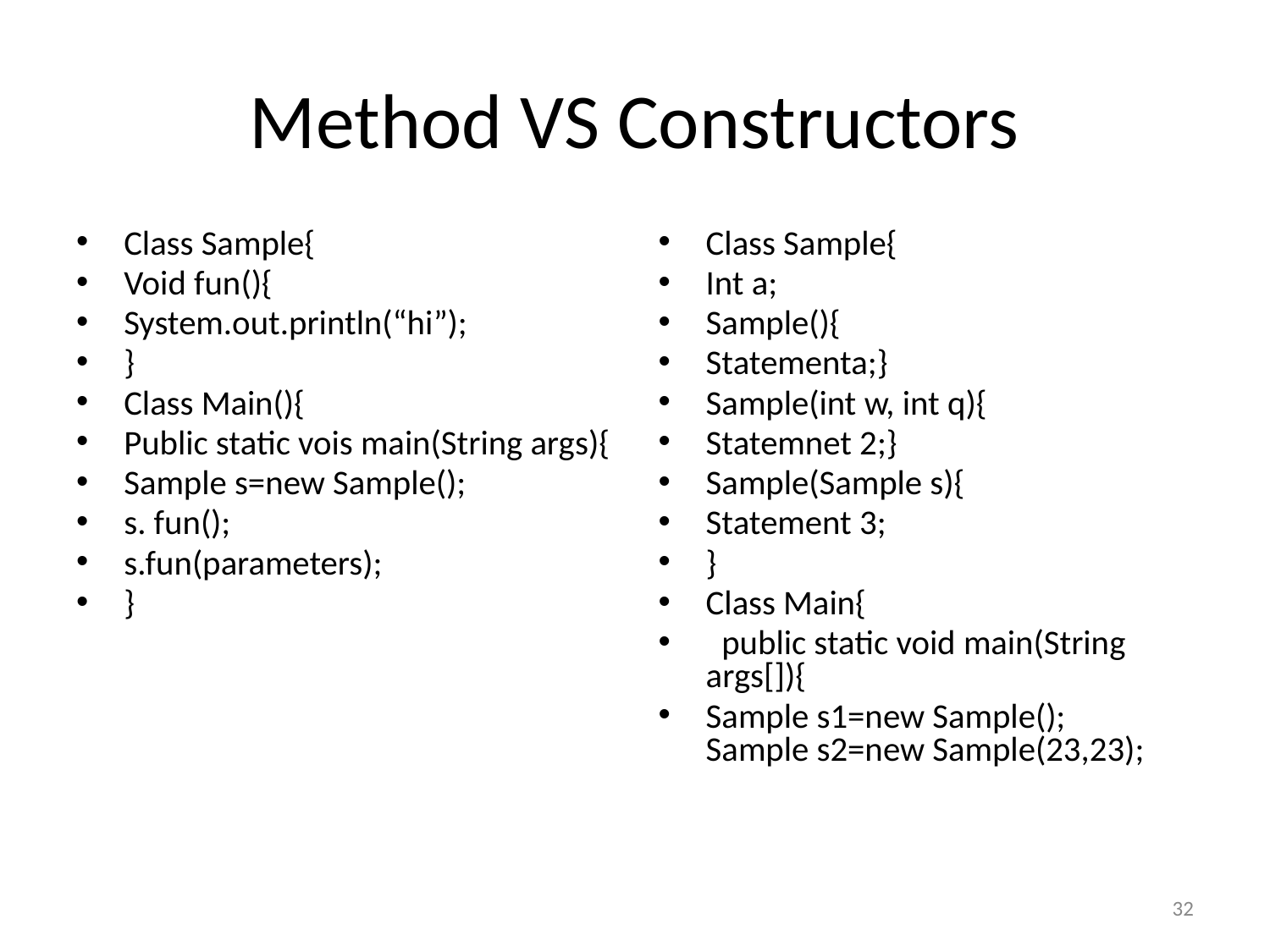

# Method VS Constructors
Class Sample{
Void fun(){
System.out.println(“hi”);
}
Class Main(){
Public static vois main(String args){
Sample s=new Sample();
s. fun();
s.fun(parameters);
}
Class Sample{
Int a;
Sample(){
Statementa;}
Sample(int w, int q){
Statemnet 2;}
Sample(Sample s){
Statement 3;
}
Class Main{
  public static void main(String args[]){
Sample s1=new Sample();
Sample s2=new Sample(23,23);
32